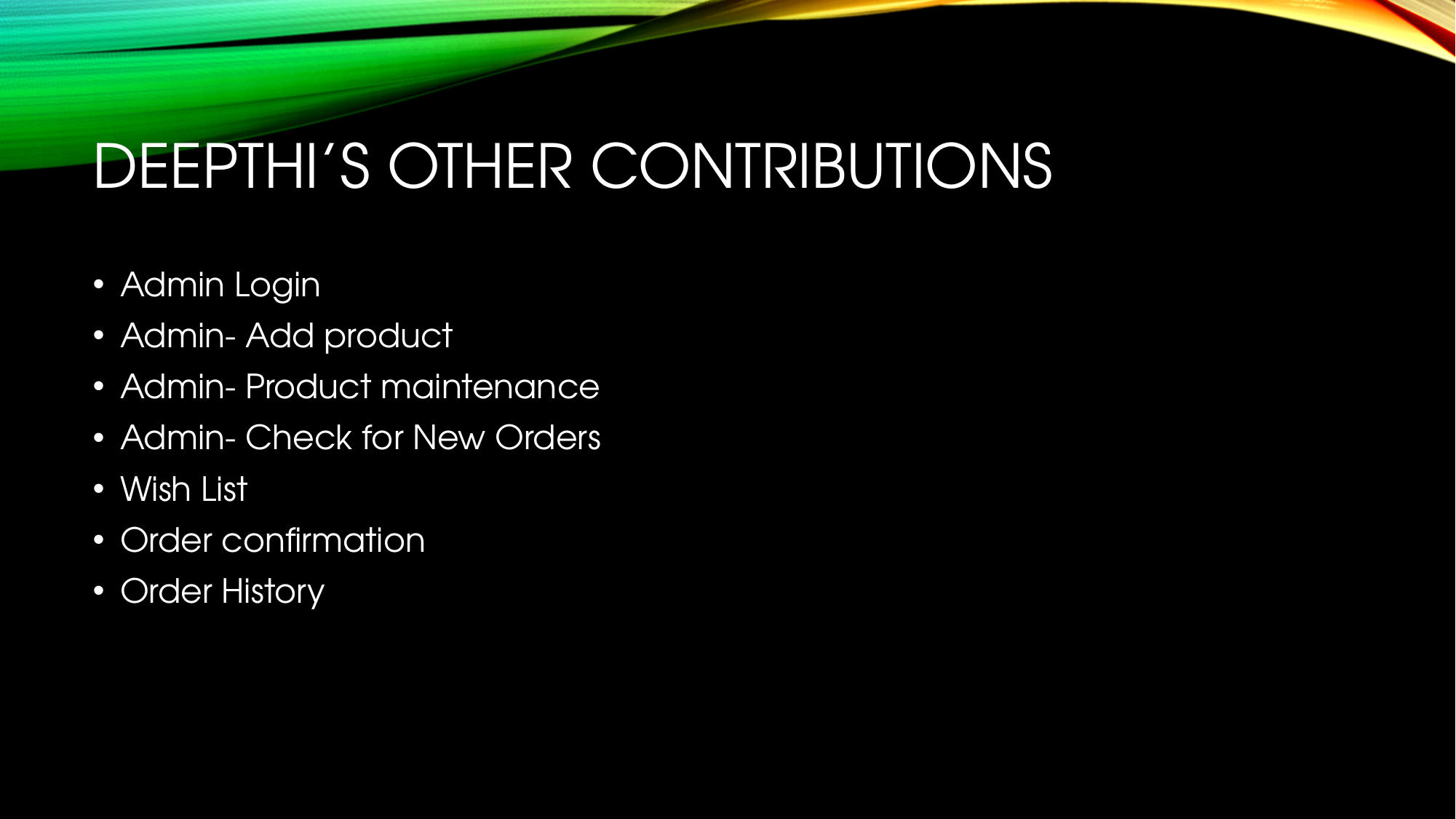

# Deepthi’S other contributions
Admin Login
Admin- Add product
Admin- Product maintenance
Admin- Check for New Orders
Wish List
Order confirmation
Order History